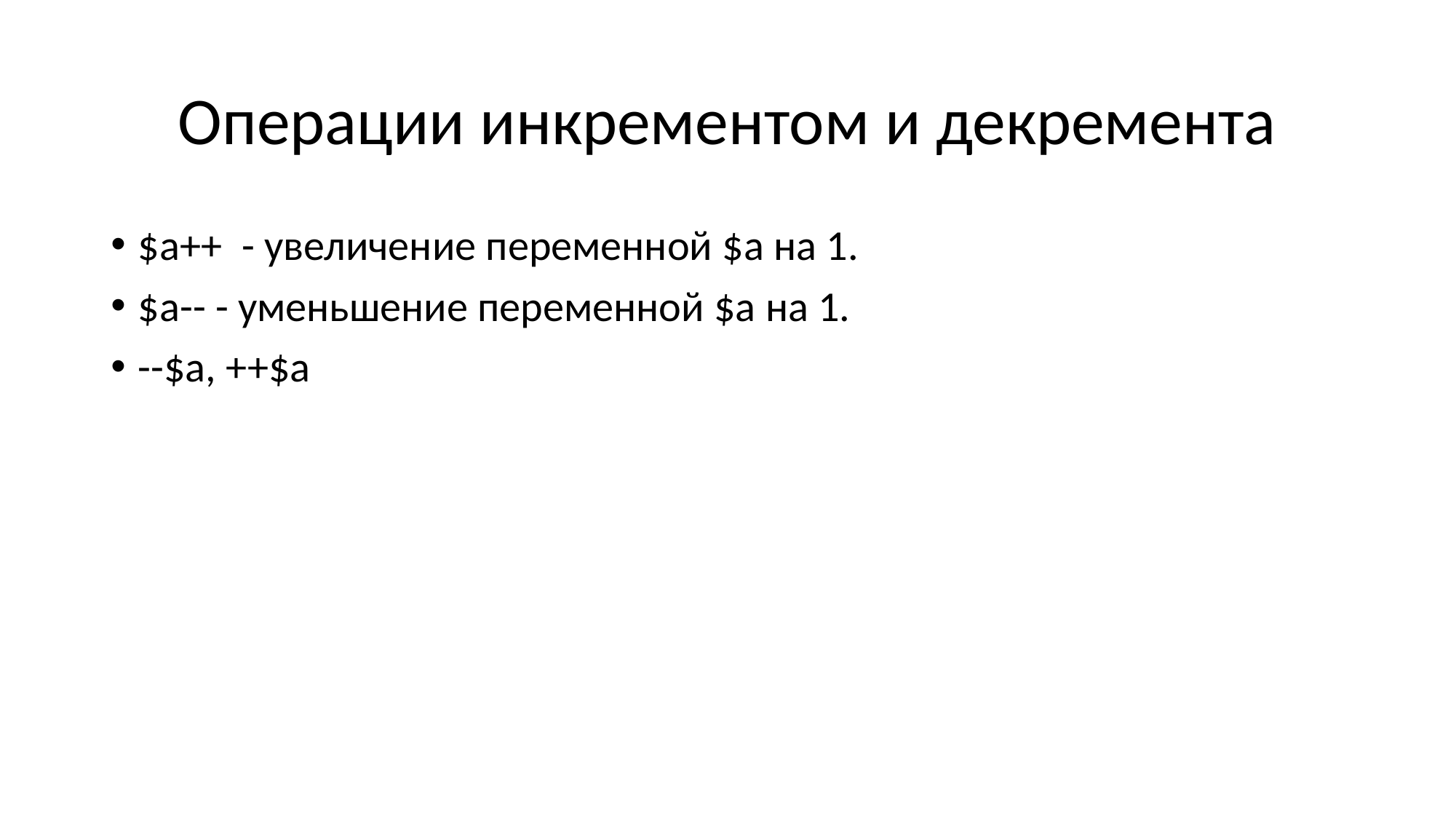

# Операции инкрементом и декремента
$a++  - увеличение переменной $a на 1.
$a-- - уменьшение переменной $a на 1.
--$a, ++$a